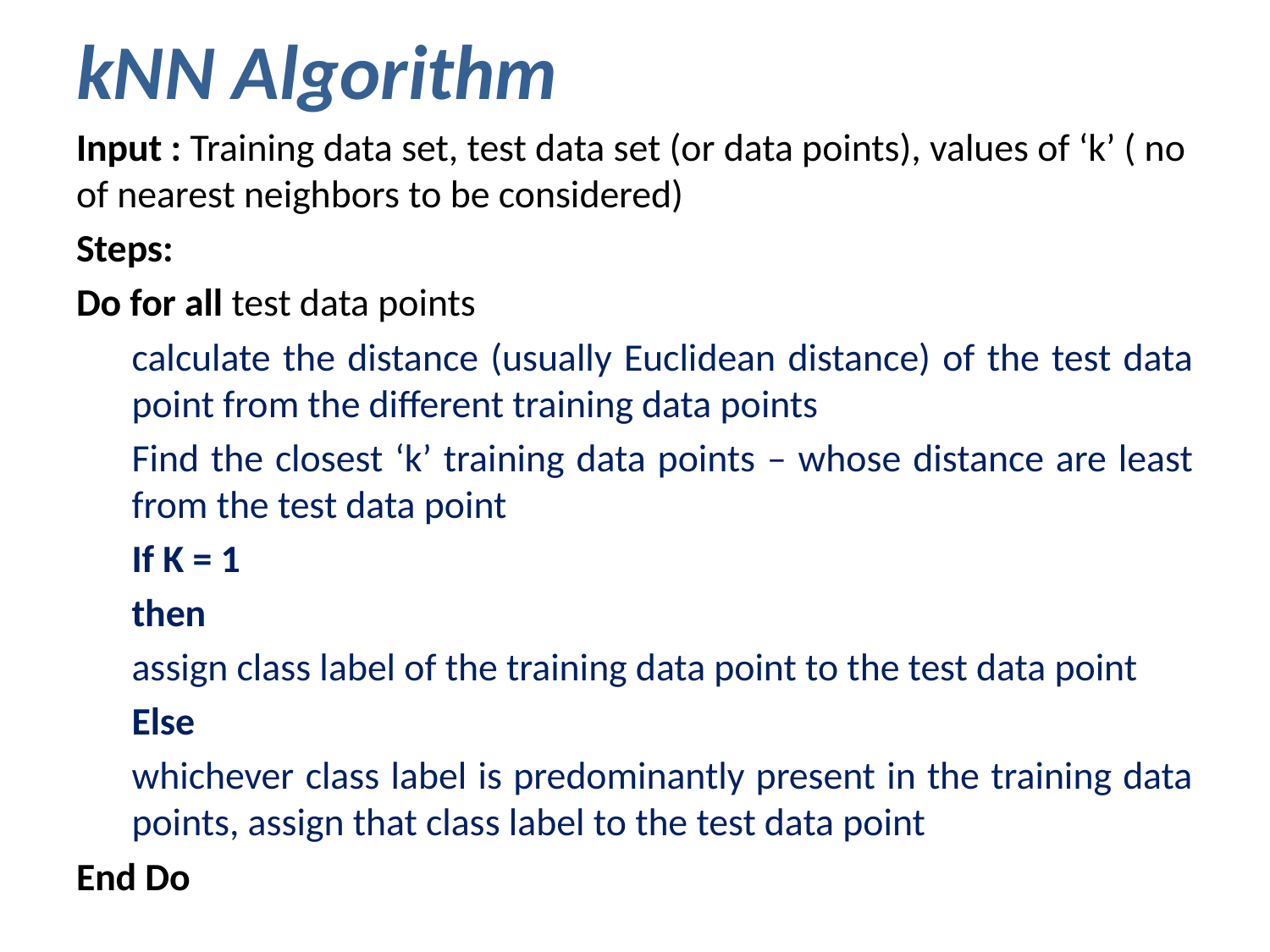

# kNN Algorithm
Input : Training data set, test data set (or data points), values of ‘k’ ( no of nearest neighbors to be considered)
Steps:
Do for all test data points
calculate the distance (usually Euclidean distance) of the test data point from the different training data points
Find the closest ‘k’ training data points – whose distance are least from the test data point
If K = 1
then
assign class label of the training data point to the test data point
Else
whichever class label is predominantly present in the training data points, assign that class label to the test data point
End Do